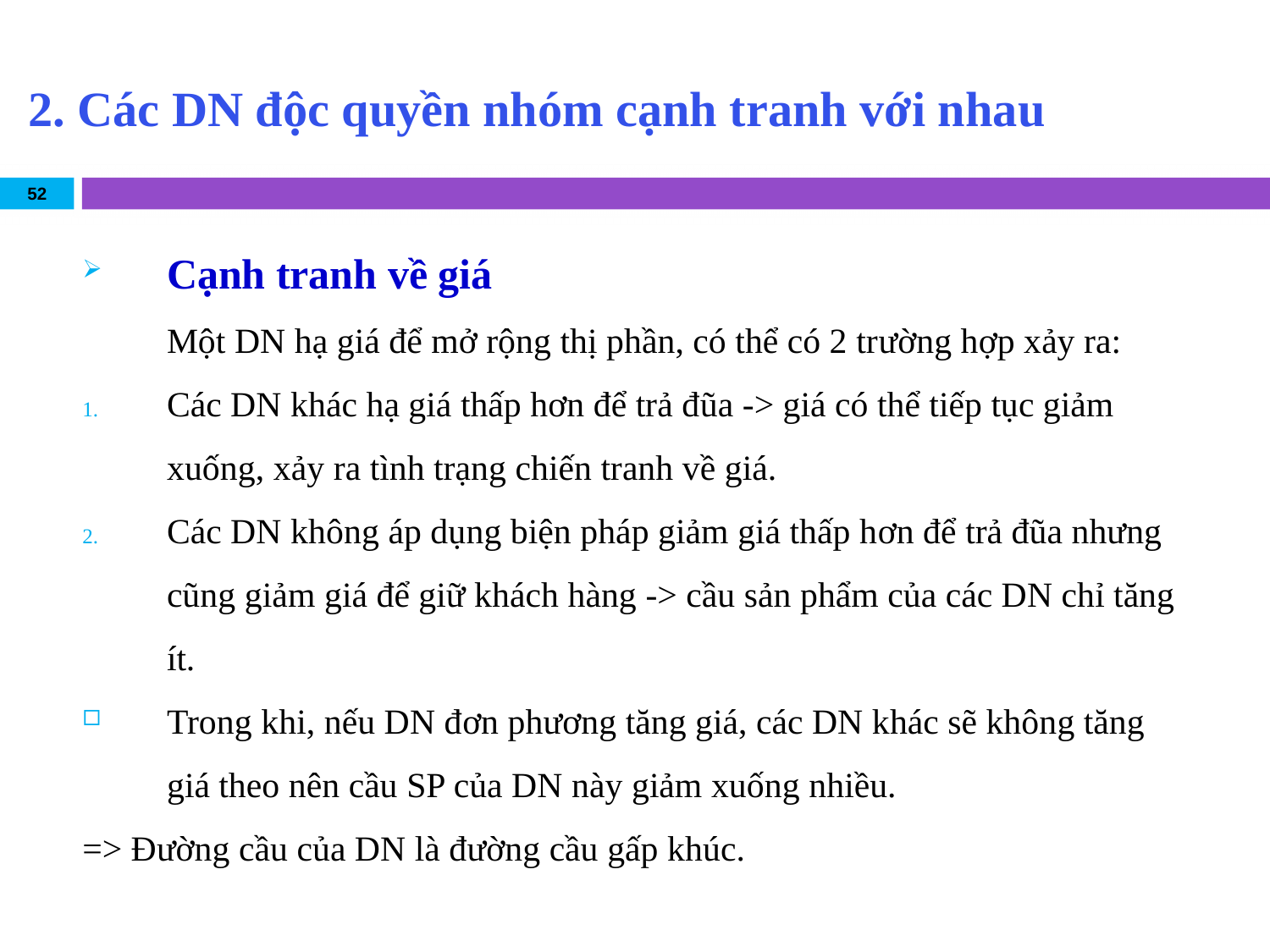

# 2. Các DN độc quyền nhóm cạnh tranh với nhau
52
Cạnh tranh về giá
	Một DN hạ giá để mở rộng thị phần, có thể có 2 trường hợp xảy ra:
Các DN khác hạ giá thấp hơn để trả đũa -> giá có thể tiếp tục giảm xuống, xảy ra tình trạng chiến tranh về giá.
Các DN không áp dụng biện pháp giảm giá thấp hơn để trả đũa nhưng cũng giảm giá để giữ khách hàng -> cầu sản phẩm của các DN chỉ tăng ít.
Trong khi, nếu DN đơn phương tăng giá, các DN khác sẽ không tăng giá theo nên cầu SP của DN này giảm xuống nhiều.
=> Đường cầu của DN là đường cầu gấp khúc.